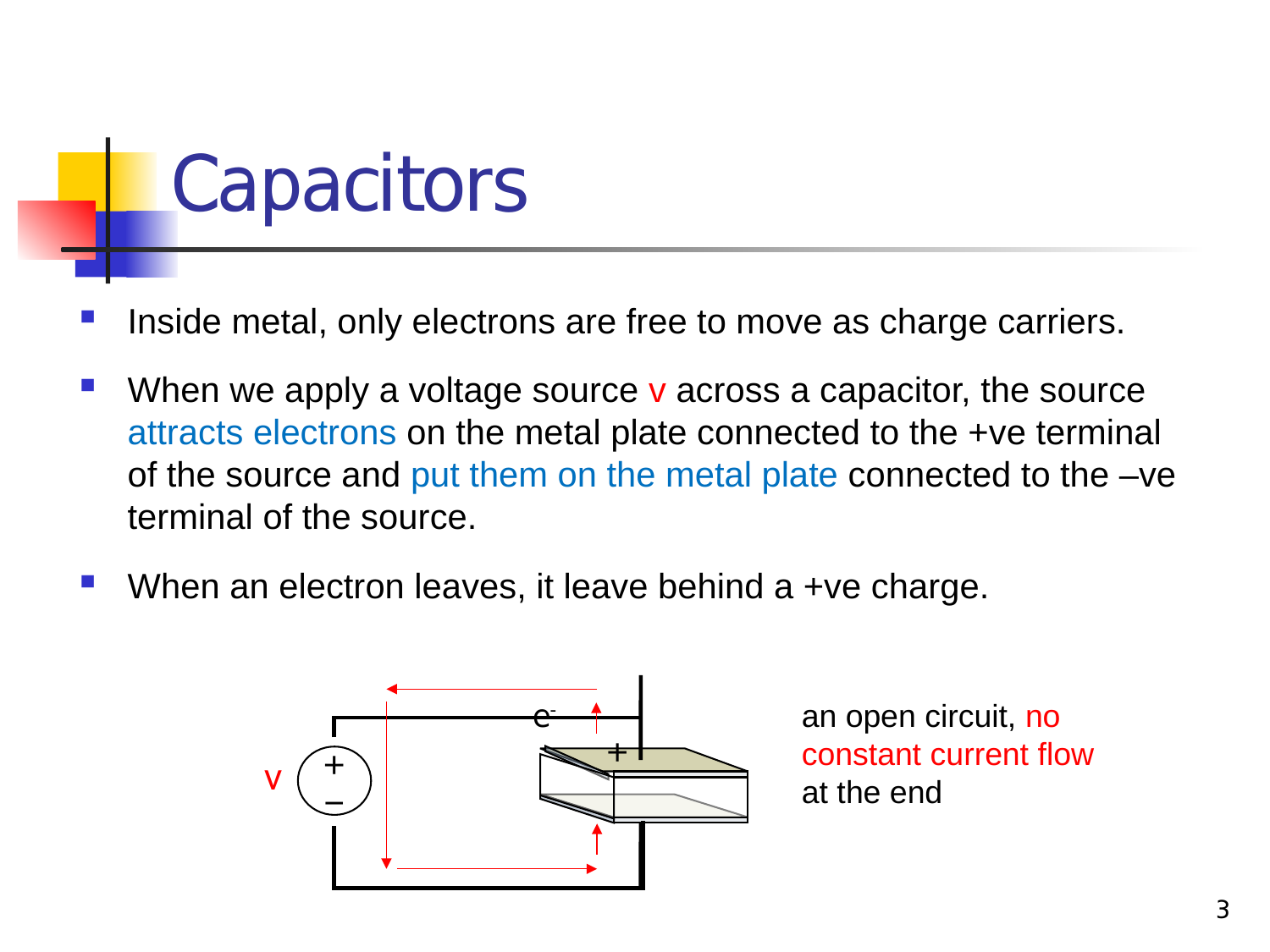

# Capacitors
Inside metal, only electrons are free to move as charge carriers.

When we apply a voltage source v across a capacitor, the source attracts electrons on the metal plate connected to the +ve terminal of the source and put them on the metal plate connected to the –ve terminal of the source.

When an electron leaves, it leave behind a +ve charge.

+

+
–

v
e-
an open circuit, no constant current flow at the end
3